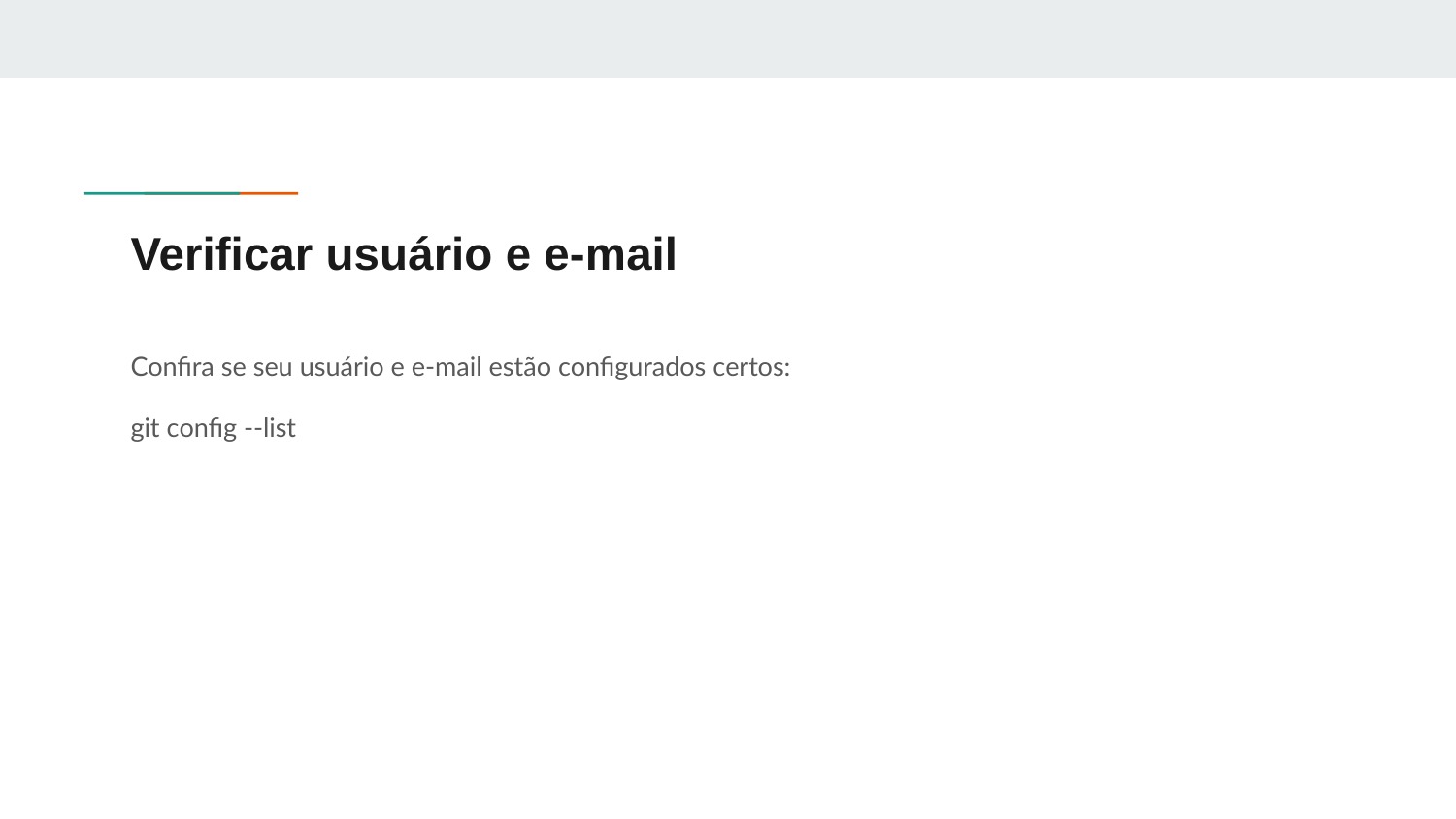

# Verificar usuário e e-mail
Confira se seu usuário e e-mail estão configurados certos:
git config --list